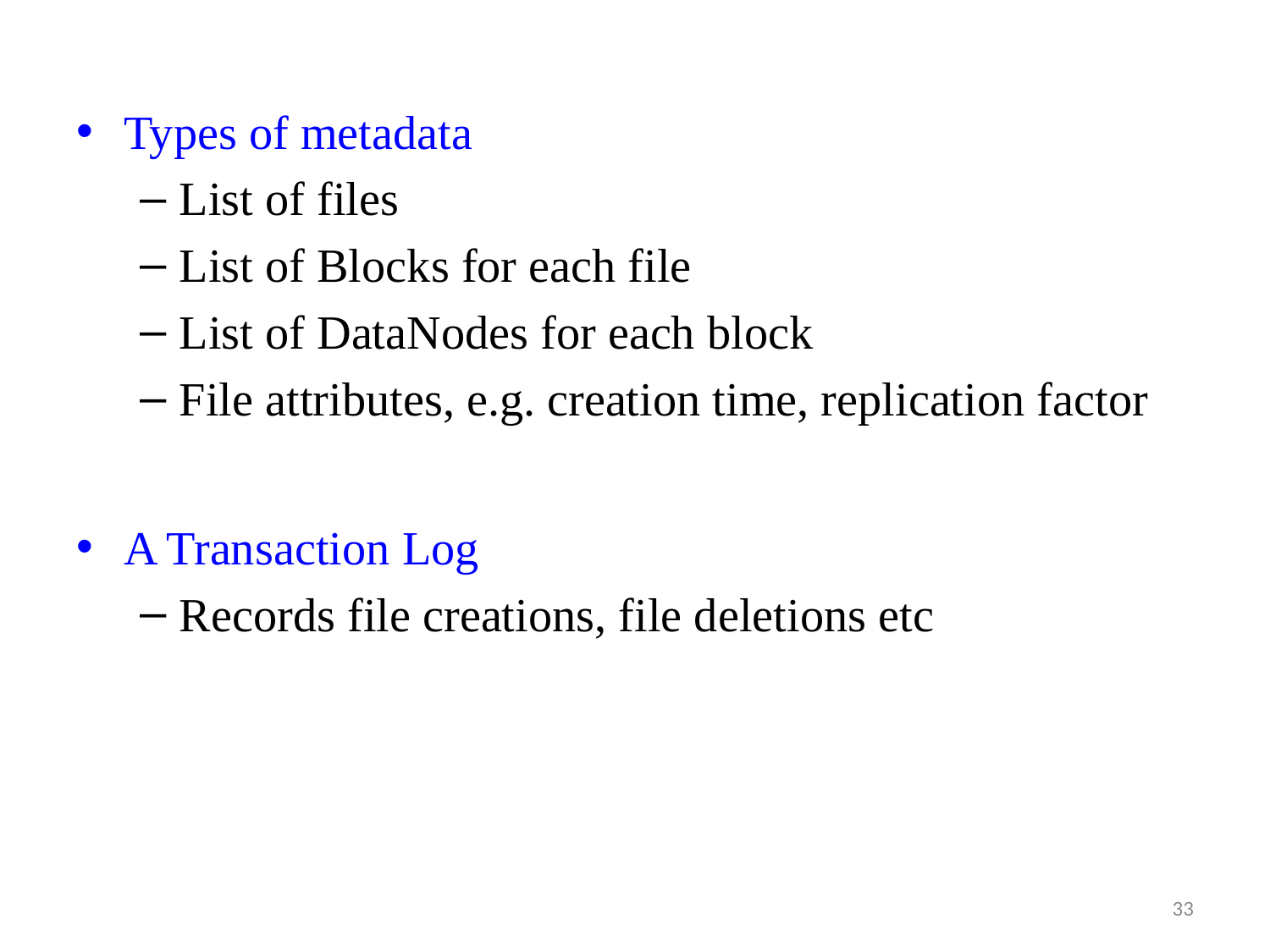

Types of metadata
List of files
List of Blocks for each file
List of DataNodes for each block
File attributes, e.g. creation time, replication factor

A Transaction Log
Records file creations, file deletions etc

33